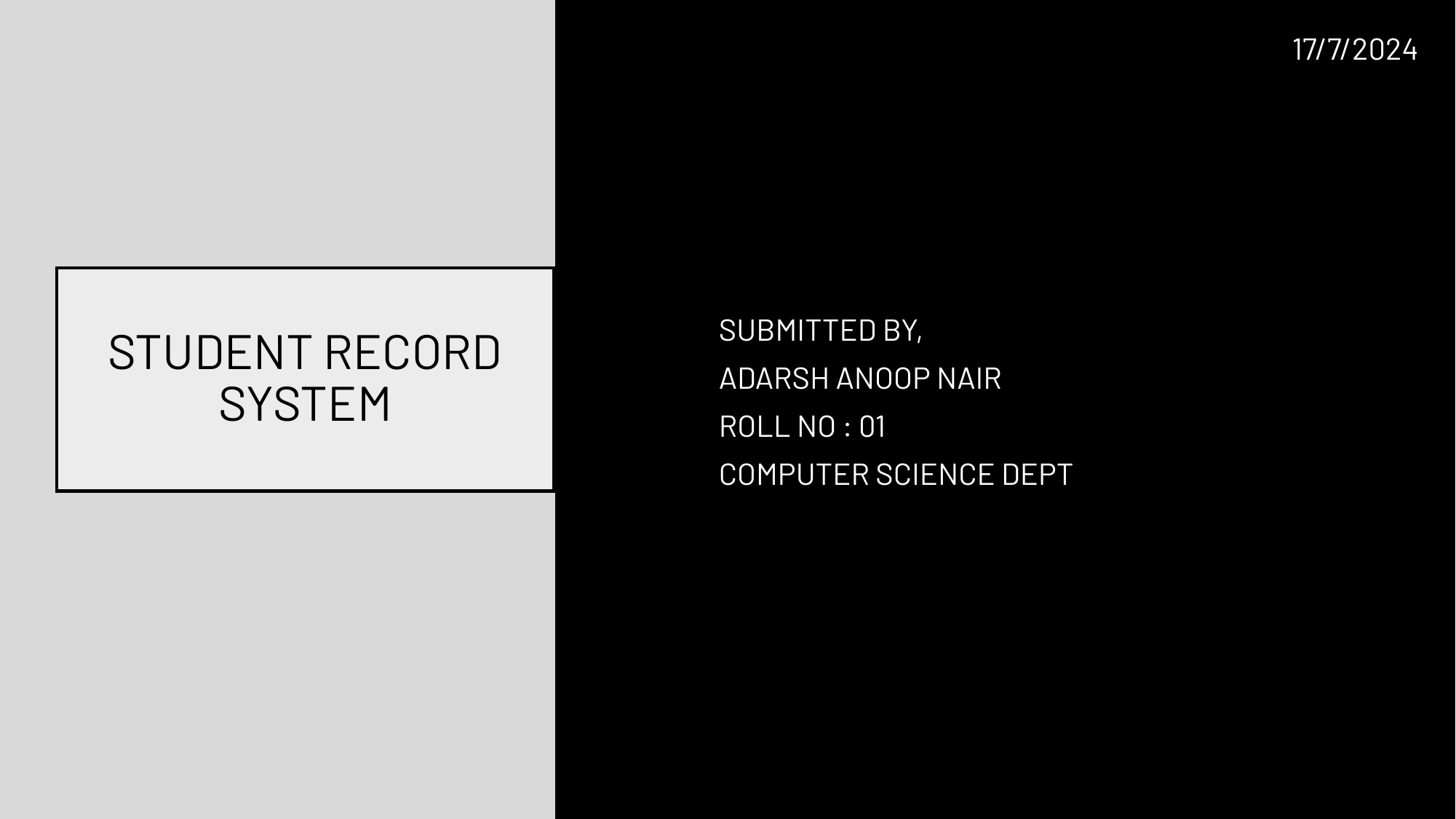

17/7/2024
SUBMITTED BY,
ADARSH ANOOP NAIR
ROLL NO : 01
COMPUTER SCIENCE DEPT

# STUDENT RECORD SYSTEM